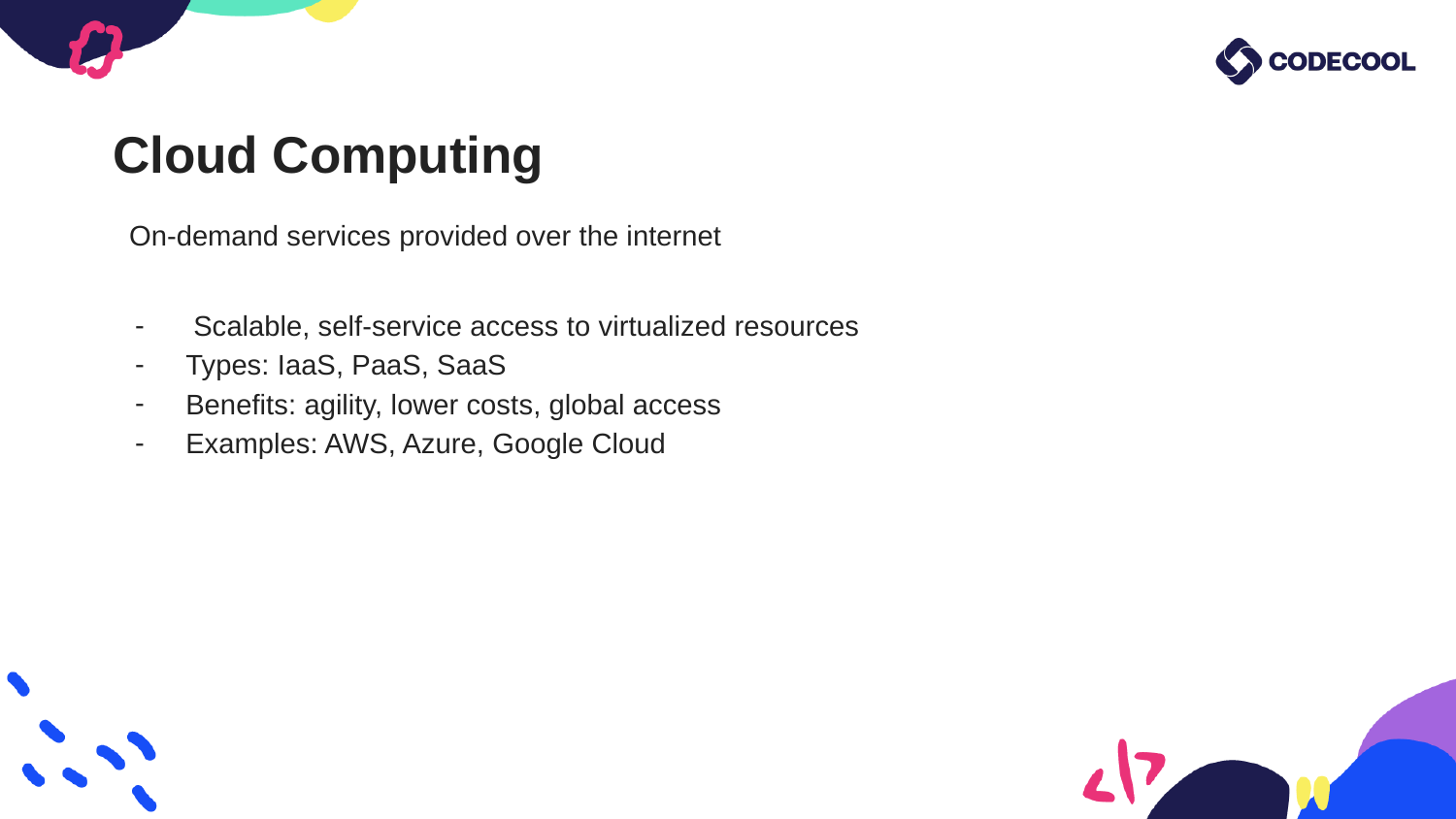

# Cloud Computing
On-demand services provided over the internet
 Scalable, self-service access to virtualized resources
Types: IaaS, PaaS, SaaS
Benefits: agility, lower costs, global access
Examples: AWS, Azure, Google Cloud